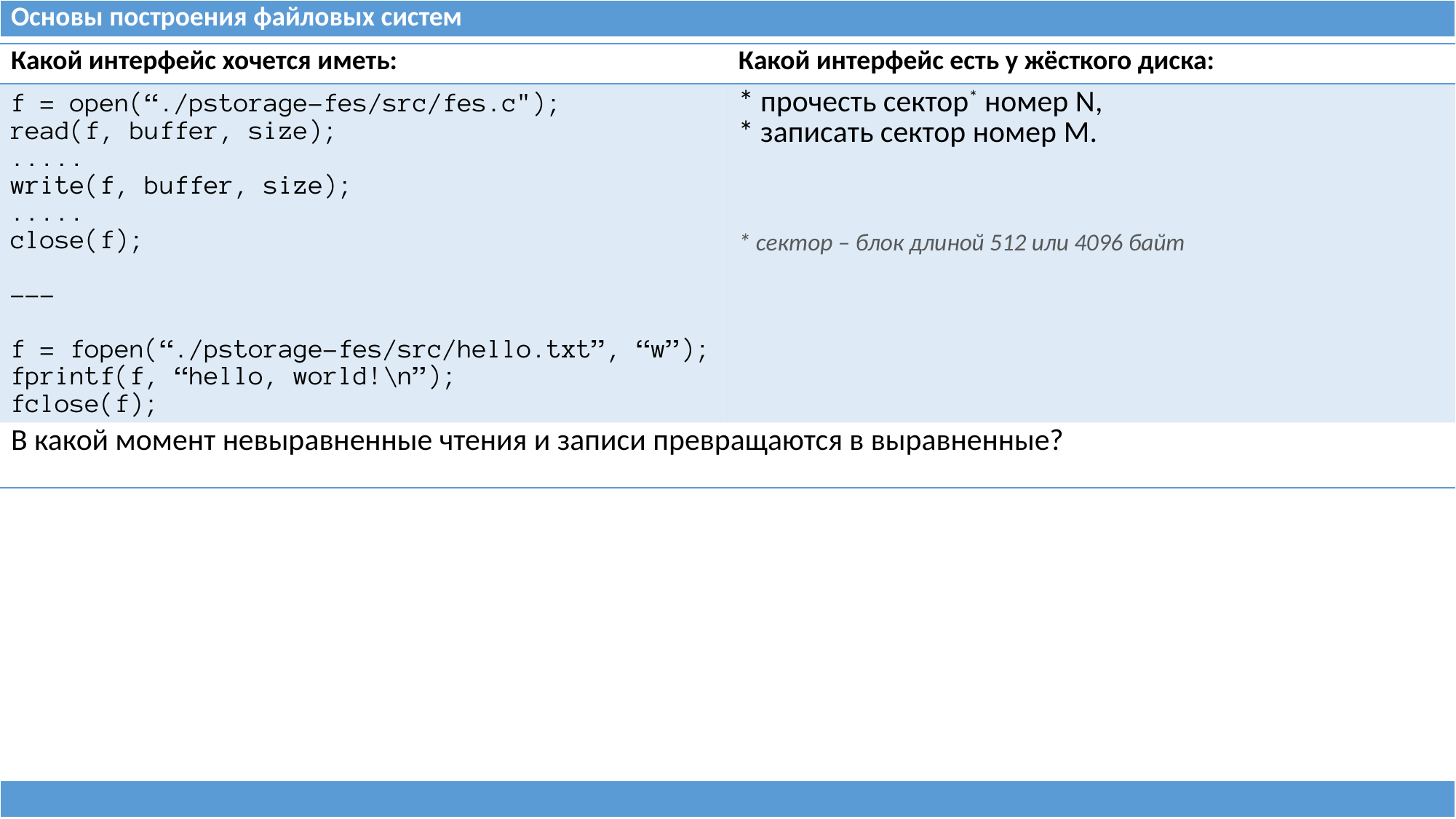

| Основы построения файловых систем |
| --- |
| Какой интерфейс хочется иметь: | Какой интерфейс есть у жёсткого диска: |
| --- | --- |
| f = open(“./pstorage-fes/src/fes.c"); read(f, buffer, size); ..... write(f, buffer, size); ..... close(f); --- f = fopen(“./pstorage-fes/src/hello.txt”, “w”); fprintf(f, “hello, world!\n”); fclose(f); | \* прочесть сектор\* номер N, \* записать сектор номер M. \* сектор – блок длиной 512 или 4096 байт |
| В какой момент невыравненные чтения и записи превращаются в выравненные? |  |
|  |
| --- |